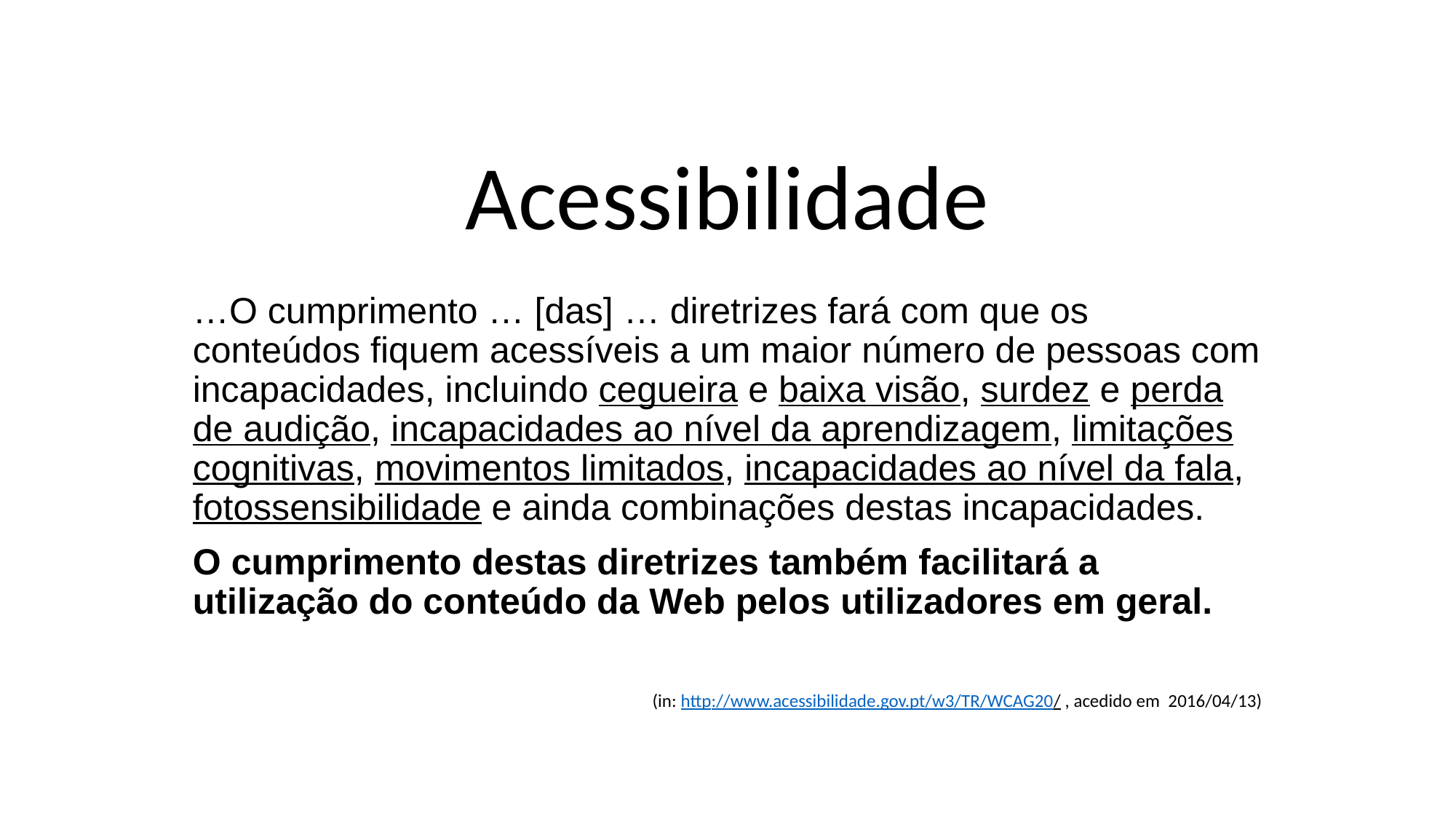

# Acessibilidade
…O cumprimento … [das] … diretrizes fará com que os conteúdos fiquem acessíveis a um maior número de pessoas com incapacidades, incluindo cegueira e baixa visão, surdez e perda de audição, incapacidades ao nível da aprendizagem, limitações cognitivas, movimentos limitados, incapacidades ao nível da fala, fotossensibilidade e ainda combinações destas incapacidades.
O cumprimento destas diretrizes também facilitará a utilização do conteúdo da Web pelos utilizadores em geral.

(in: http://www.acessibilidade.gov.pt/w3/TR/WCAG20/ , acedido em  2016/04/13)